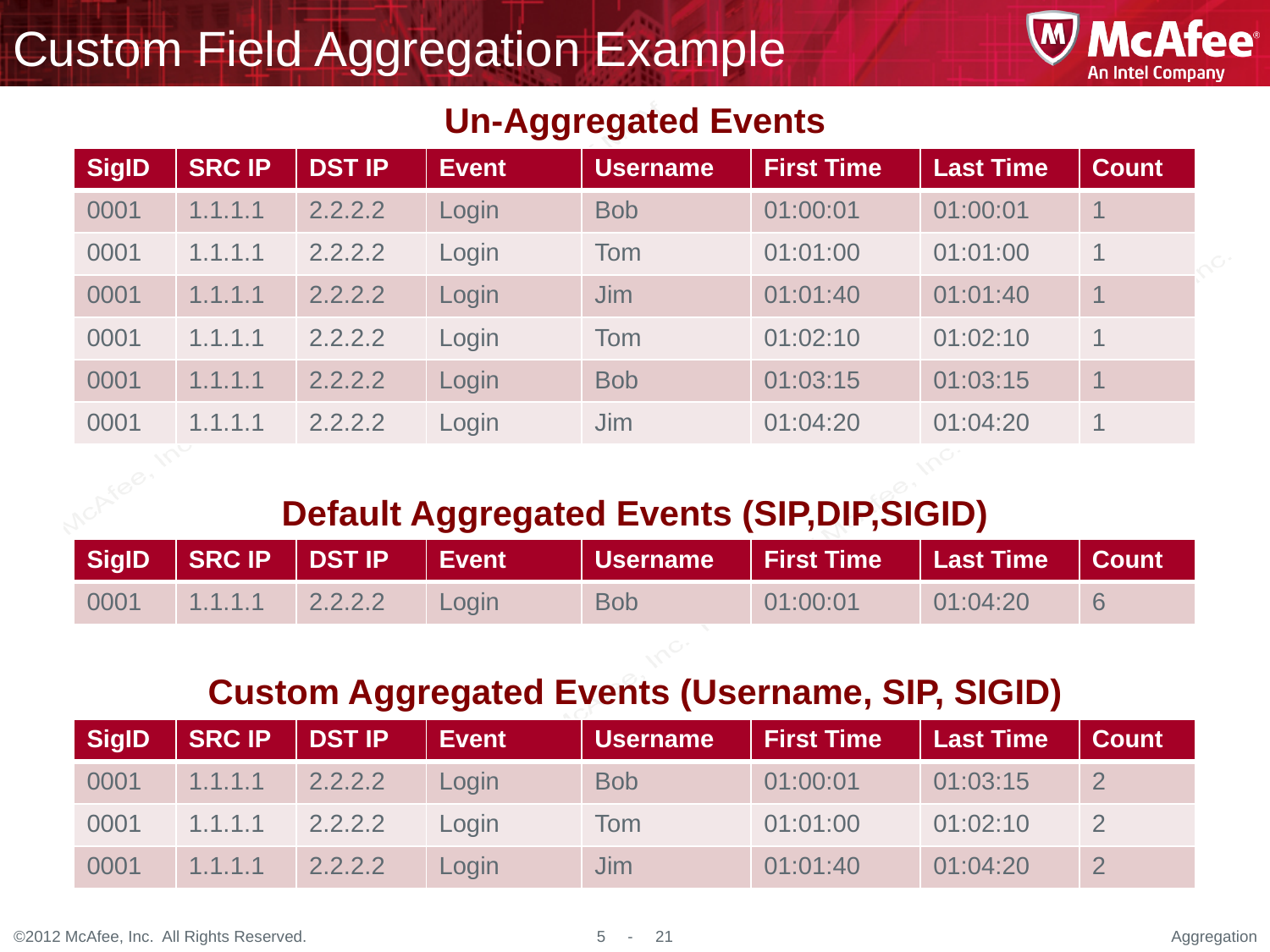

# Custom Field Aggregation Example
Un-Aggregated Events
| SigID | SRC IP | DST IP | Event | Username | First Time | Last Time | Count |
| --- | --- | --- | --- | --- | --- | --- | --- |
| 0001 | 1.1.1.1 | 2.2.2.2 | Login | Bob | 01:00:01 | 01:00:01 | 1 |
| 0001 | 1.1.1.1 | 2.2.2.2 | Login | Tom | 01:01:00 | 01:01:00 | 1 |
| 0001 | 1.1.1.1 | 2.2.2.2 | Login | Jim | 01:01:40 | 01:01:40 | 1 |
| 0001 | 1.1.1.1 | 2.2.2.2 | Login | Tom | 01:02:10 | 01:02:10 | 1 |
| 0001 | 1.1.1.1 | 2.2.2.2 | Login | Bob | 01:03:15 | 01:03:15 | 1 |
| 0001 | 1.1.1.1 | 2.2.2.2 | Login | Jim | 01:04:20 | 01:04:20 | 1 |
Default Aggregated Events (SIP,DIP,SIGID)
| SigID | SRC IP | DST IP | Event | Username | First Time | Last Time | Count |
| --- | --- | --- | --- | --- | --- | --- | --- |
| 0001 | 1.1.1.1 | 2.2.2.2 | Login | Bob | 01:00:01 | 01:04:20 | 6 |
Custom Aggregated Events (Username, SIP, SIGID)
| SigID | SRC IP | DST IP | Event | Username | First Time | Last Time | Count |
| --- | --- | --- | --- | --- | --- | --- | --- |
| 0001 | 1.1.1.1 | 2.2.2.2 | Login | Bob | 01:00:01 | 01:03:15 | 2 |
| 0001 | 1.1.1.1 | 2.2.2.2 | Login | Tom | 01:01:00 | 01:02:10 | 2 |
| 0001 | 1.1.1.1 | 2.2.2.2 | Login | Jim | 01:01:40 | 01:04:20 | 2 |
Aggregation